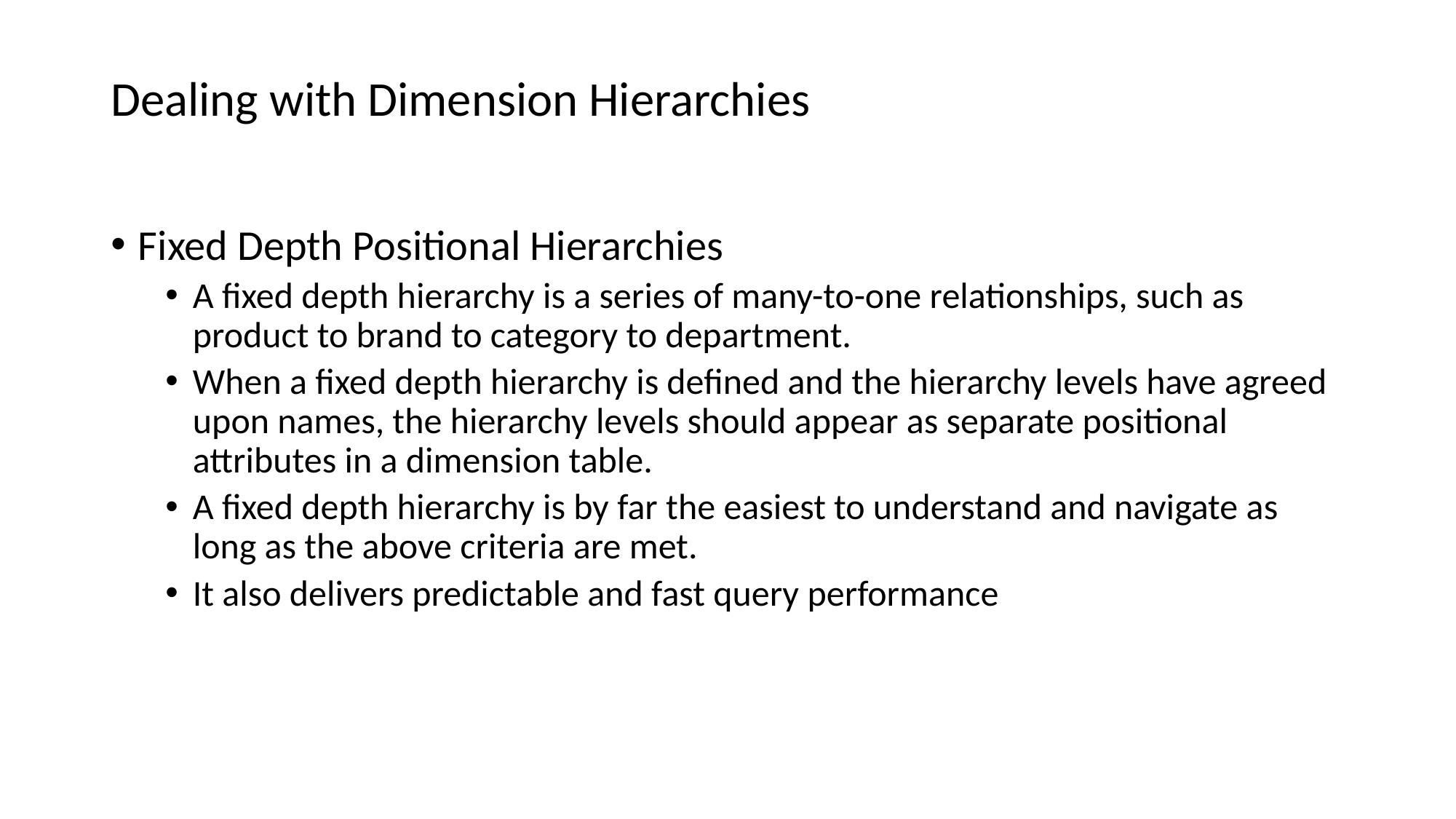

# Dealing with Dimension Hierarchies
Fixed Depth Positional Hierarchies
A ﬁxed depth hierarchy is a series of many-to-one relationships, such as product to brand to category to department.
When a ﬁxed depth hierarchy is deﬁned and the hierarchy levels have agreed upon names, the hierarchy levels should appear as separate positional attributes in a dimension table.
A ﬁxed depth hierarchy is by far the easiest to understand and navigate as long as the above criteria are met.
It also delivers predictable and fast query performance